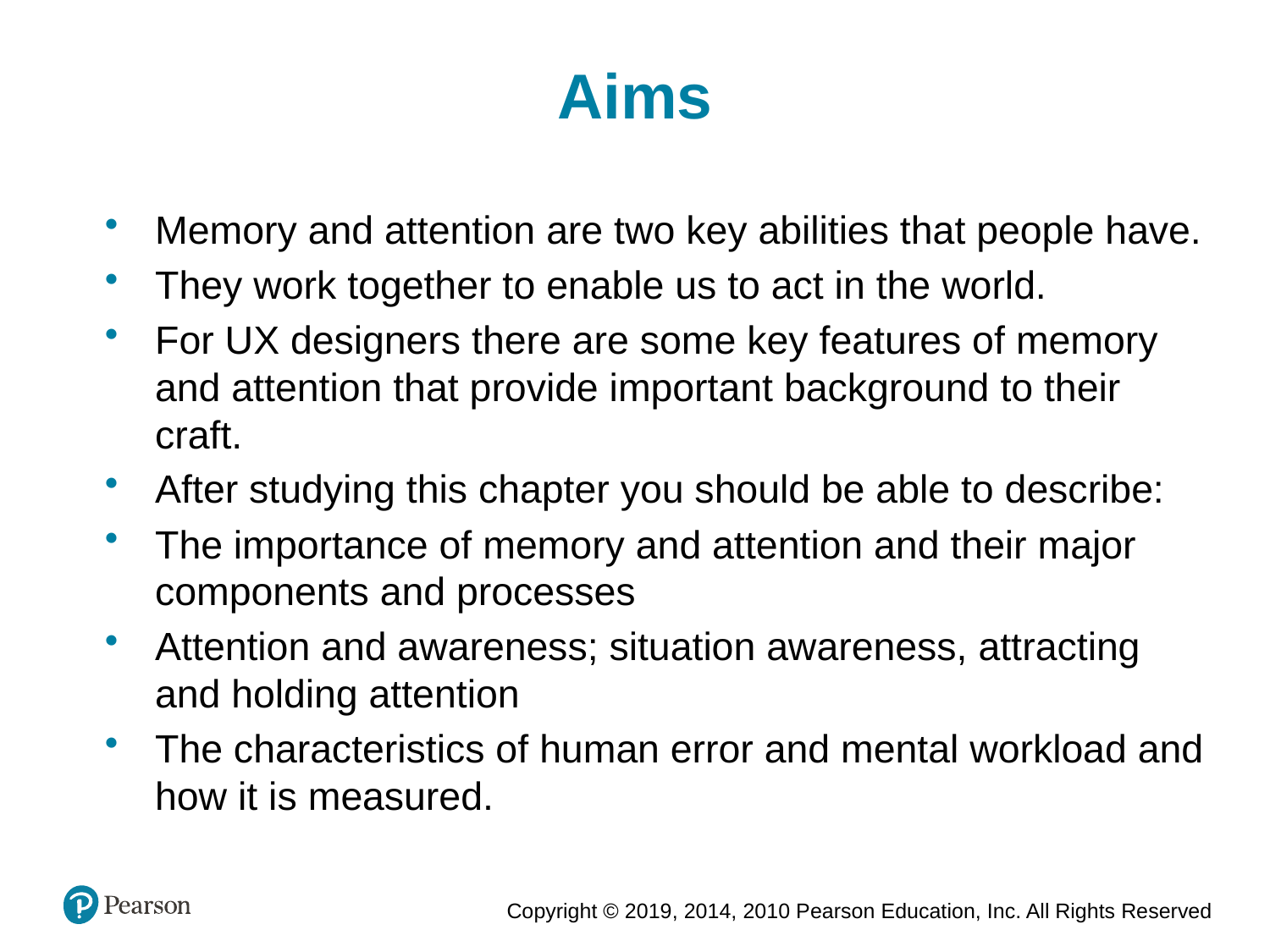

Aims
Memory and attention are two key abilities that people have.
They work together to enable us to act in the world.
For UX designers there are some key features of memory and attention that provide important background to their craft.
After studying this chapter you should be able to describe:
The importance of memory and attention and their major components and processes
Attention and awareness; situation awareness, attracting and holding attention
The characteristics of human error and mental workload and how it is measured.